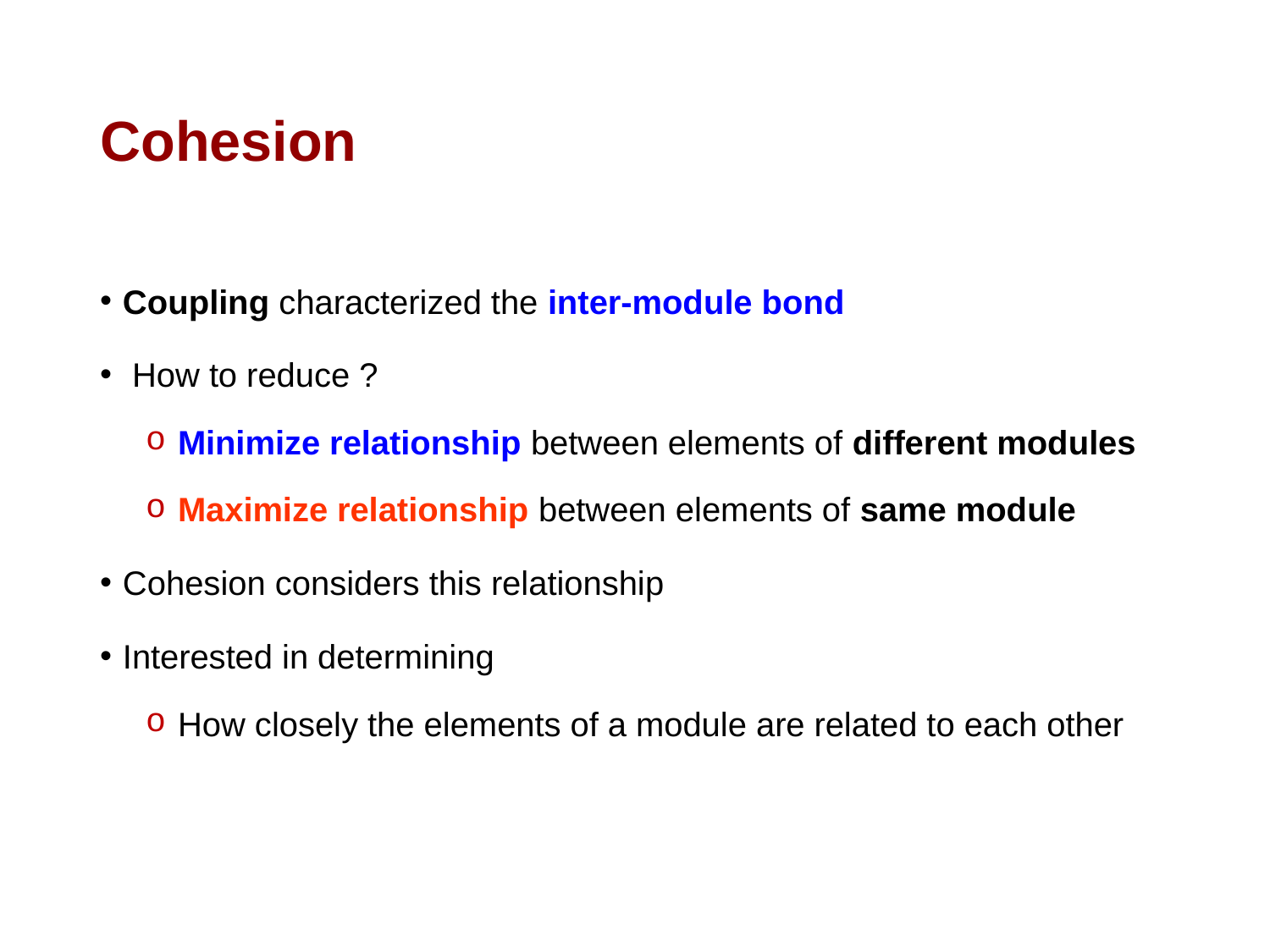

# Cohesion
Coupling characterized the inter-module bond
 How to reduce ?
 Minimize relationship between elements of different modules
 Maximize relationship between elements of same module
Cohesion considers this relationship
Interested in determining
 How closely the elements of a module are related to each other